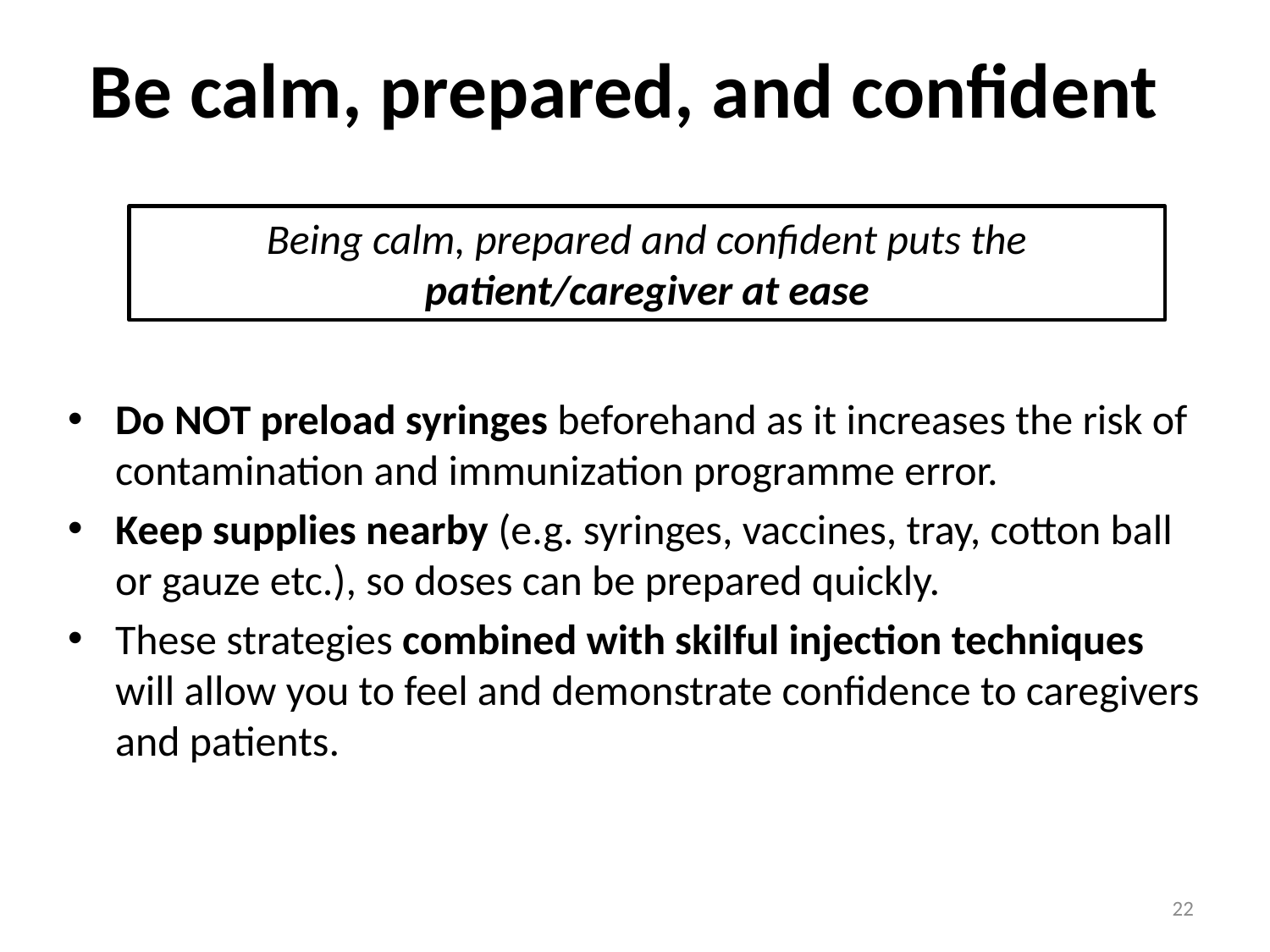

Be calm, prepared, and confident
Being calm, prepared and confident puts the patient/caregiver at ease
Do NOT preload syringes beforehand as it increases the risk of contamination and immunization programme error.
Keep supplies nearby (e.g. syringes, vaccines, tray, cotton ball or gauze etc.), so doses can be prepared quickly.
These strategies combined with skilful injection techniques will allow you to feel and demonstrate confidence to caregivers and patients.

22